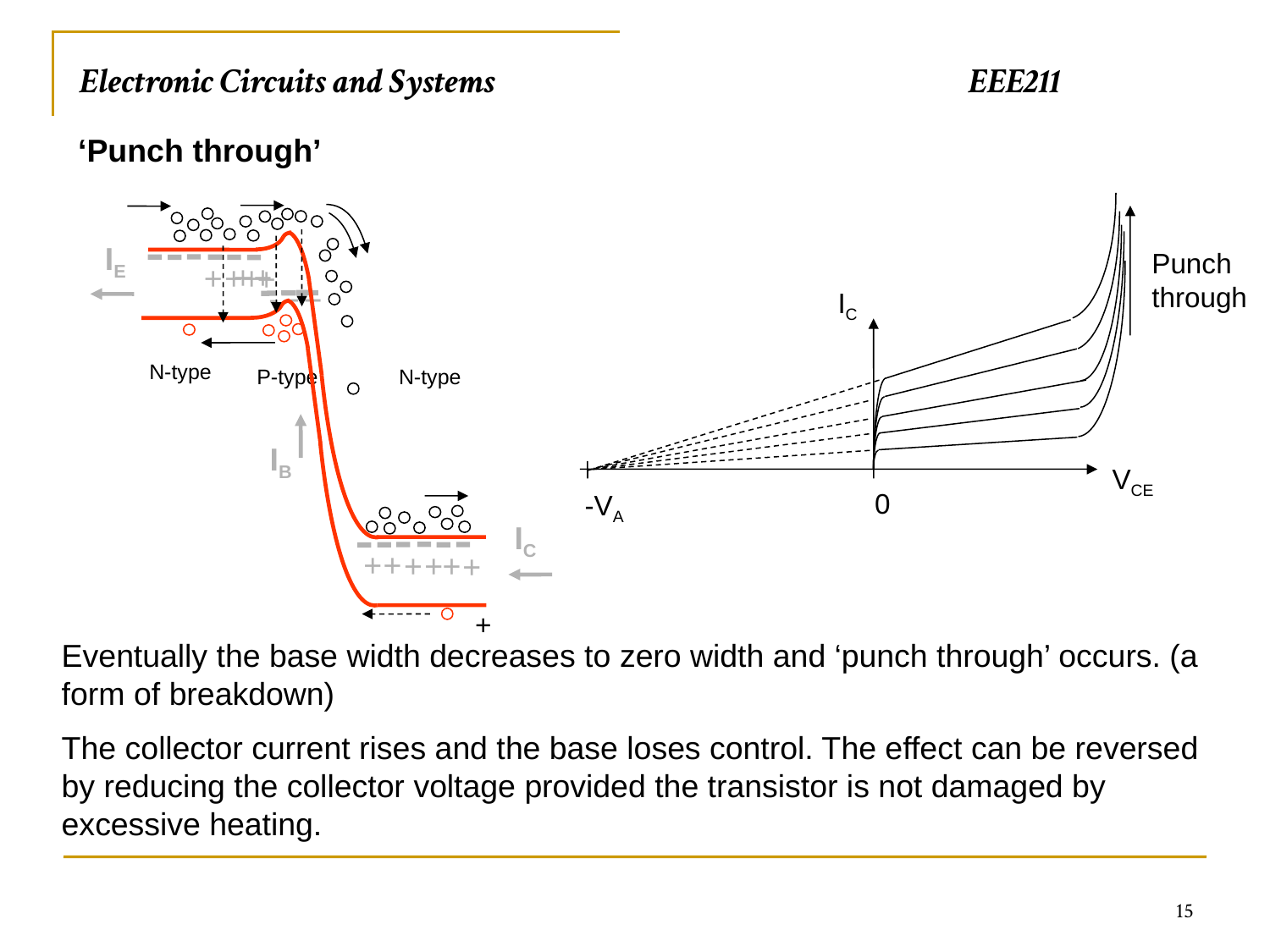

# Electronic Circuits and Systems			   	EEE211
‘Punch through’

Punch through

IC

VCE

0
-VA

IE

+

+

+
+
+
+

-

-

-

-

N-type
P-type
N-type

IB

IC

+

+

+
+
+
+

+

Eventually the base width decreases to zero width and ‘punch through’ occurs. (a form of breakdown)
The collector current rises and the base loses control. The effect can be reversed by reducing the collector voltage provided the transistor is not damaged by excessive heating.
15